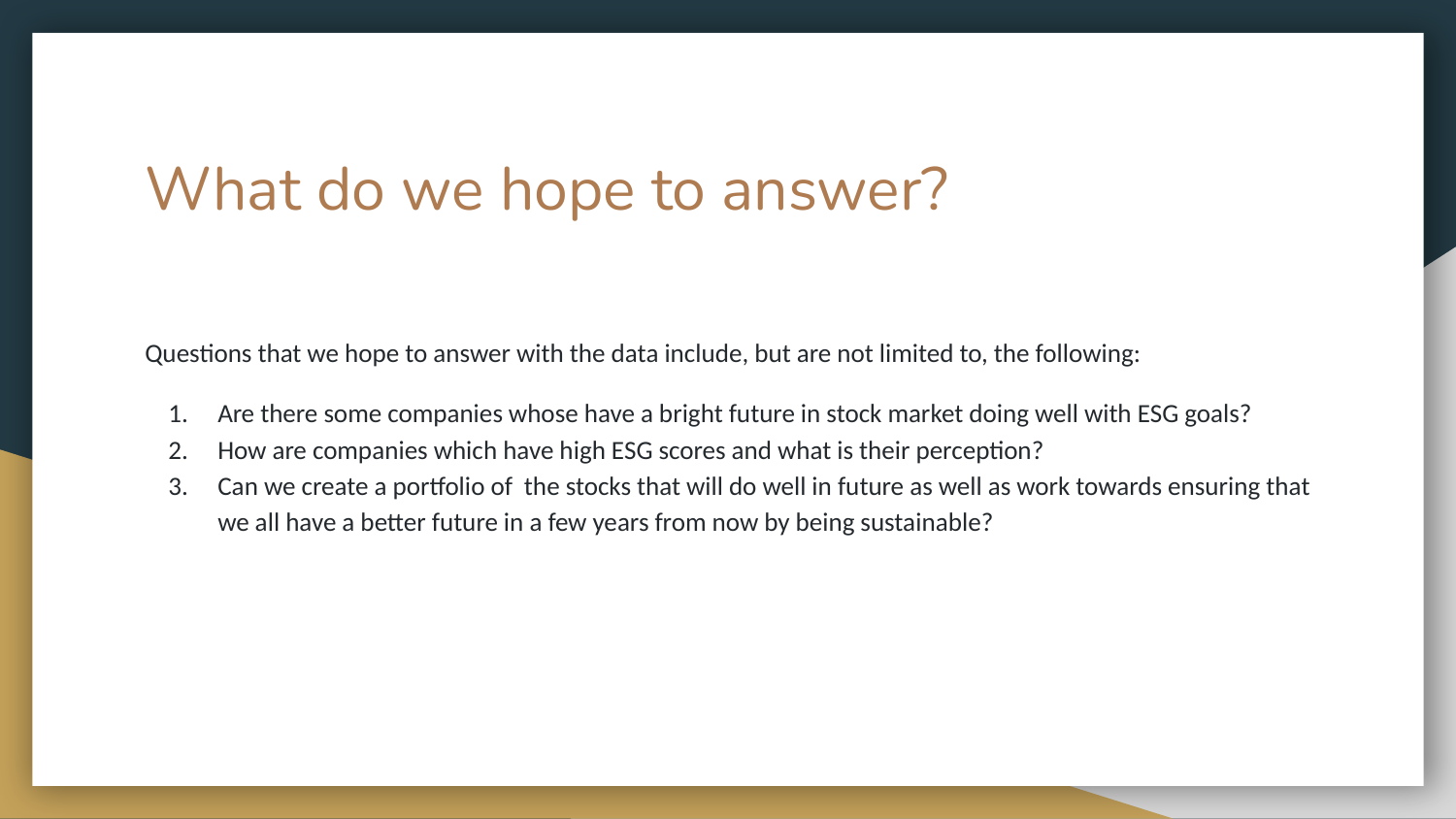

# What do we hope to answer?
Questions that we hope to answer with the data include, but are not limited to, the following:
Are there some companies whose have a bright future in stock market doing well with ESG goals?
How are companies which have high ESG scores and what is their perception?
Can we create a portfolio of  the stocks that will do well in future as well as work towards ensuring that we all have a better future in a few years from now by being sustainable?